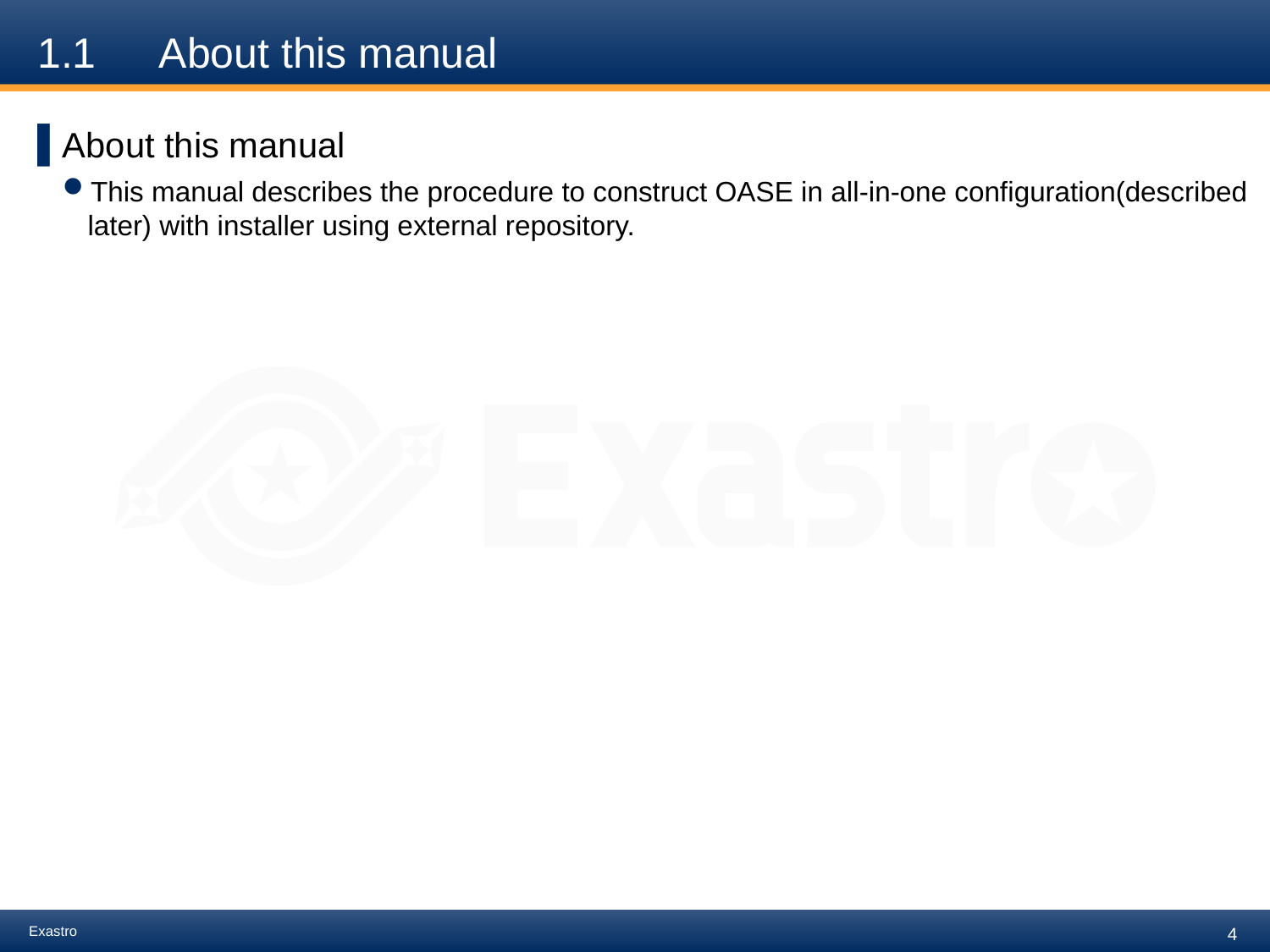

# 1.1　About this manual
About this manual
This manual describes the procedure to construct OASE in all-in-one configuration(described later) with installer using external repository.